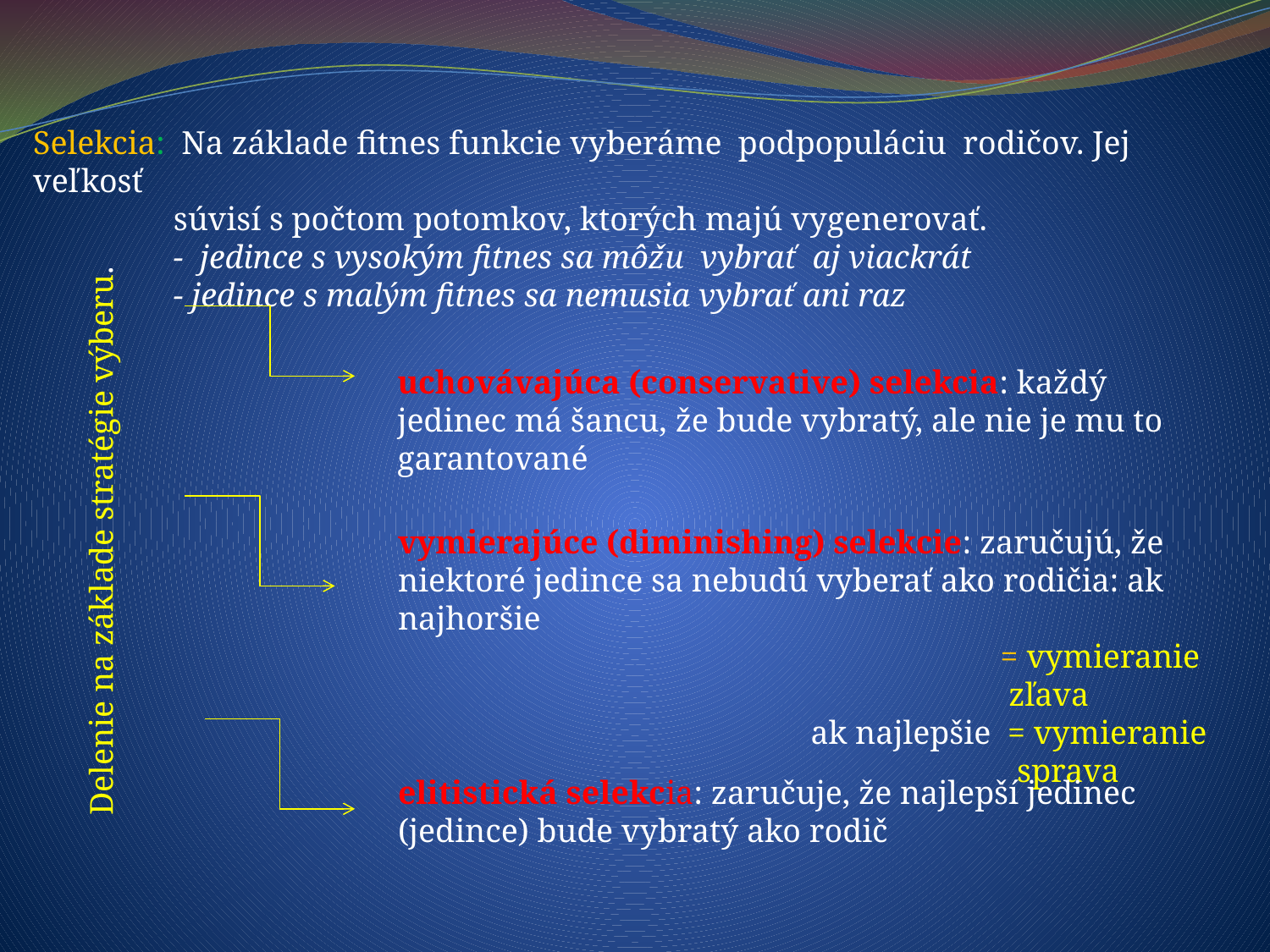

Selekcia:  Na základe fitnes funkcie vyberáme  podpopuláciu  rodičov. Jej veľkosť
                 súvisí s počtom potomkov, ktorých majú vygenerovať.
                 -  jedince s vysokým fitnes sa môžu  vybrať  aj viackrát
                 - jedince s malým fitnes sa nemusia vybrať ani raz
uchovávajúca (conservative) selekcia: každý jedinec má šancu, že bude vybratý, ale nie je mu to garantované
Delenie na základe stratégie výberu.
vymierajúce (diminishing) selekcie: zaručujú, že niektoré jedince sa nebudú vyberať ako rodičia: ak najhoršie
                                                                         = vymieranie
                                                                          zľava
                                                  ak najlepšie  = vymieranie
                                                                           sprava
elitistická selekcia: zaručuje, že najlepší jedinec (jedince) bude vybratý ako rodič